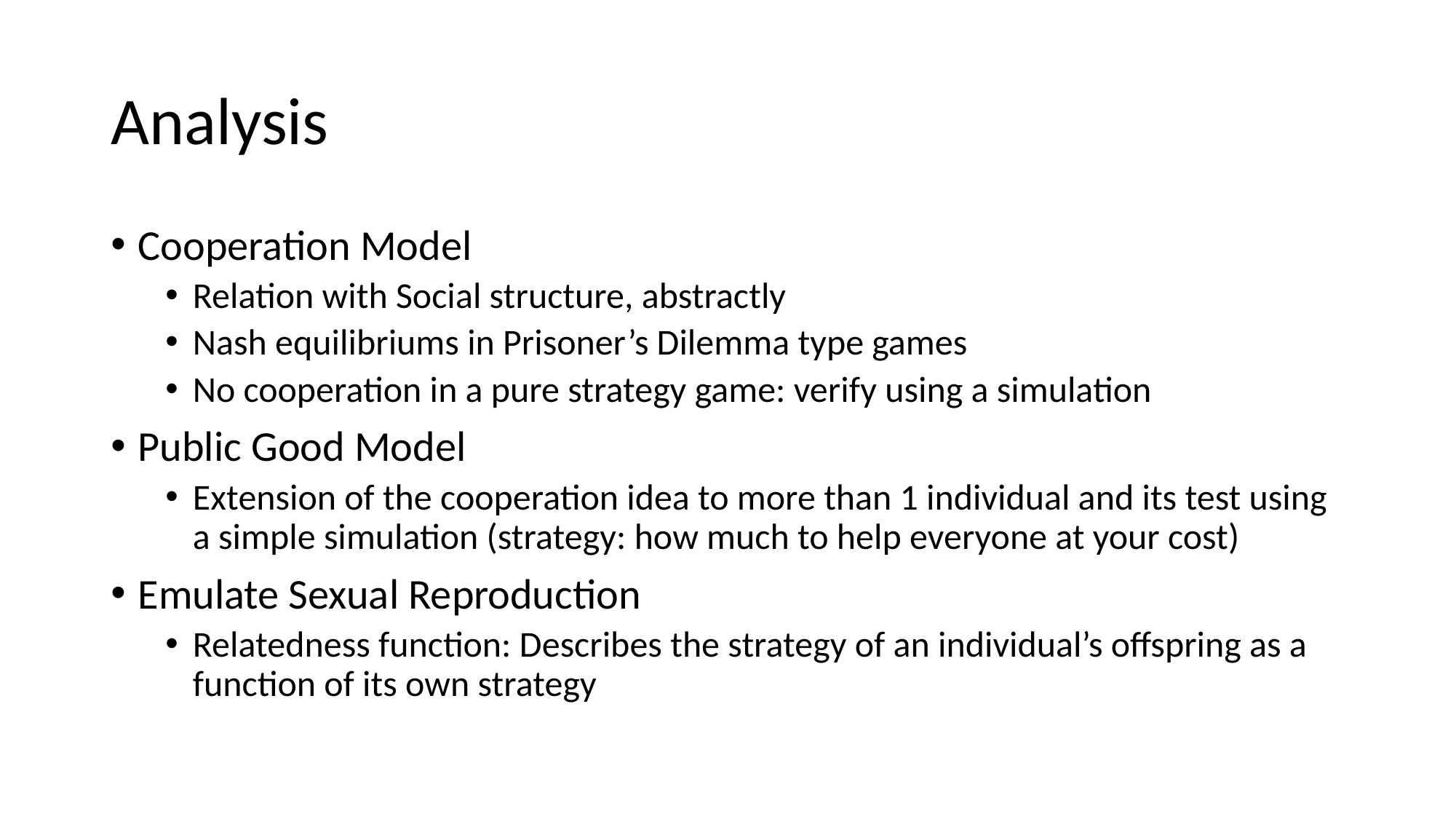

# Analysis
Cooperation Model
Relation with Social structure, abstractly
Nash equilibriums in Prisoner’s Dilemma type games
No cooperation in a pure strategy game: verify using a simulation
Public Good Model
Extension of the cooperation idea to more than 1 individual and its test using a simple simulation (strategy: how much to help everyone at your cost)
Emulate Sexual Reproduction
Relatedness function: Describes the strategy of an individual’s offspring as a function of its own strategy